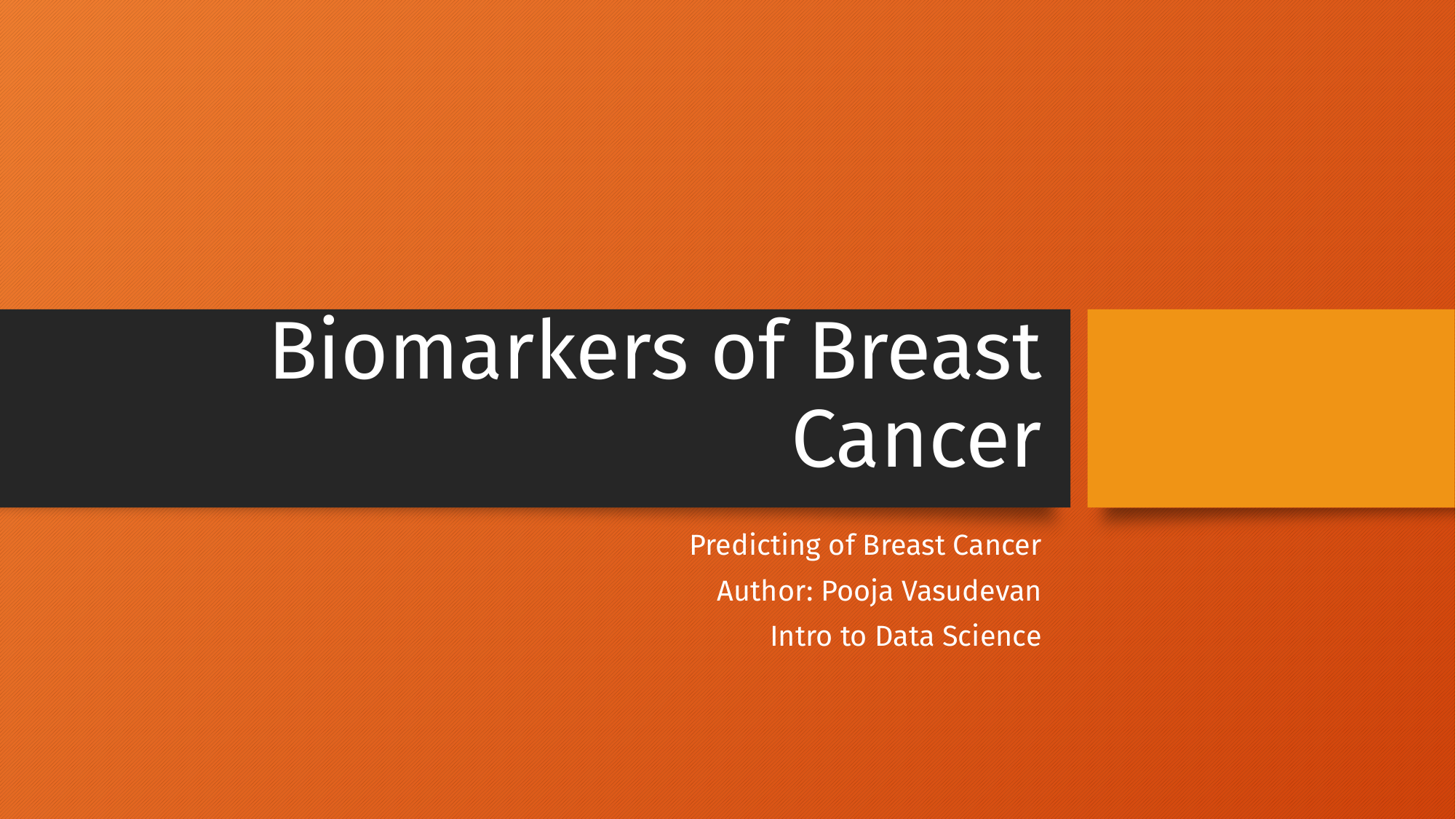

# Biomarkers of Breast Cancer
Predicting of Breast Cancer
Author: Pooja Vasudevan
Intro to Data Science